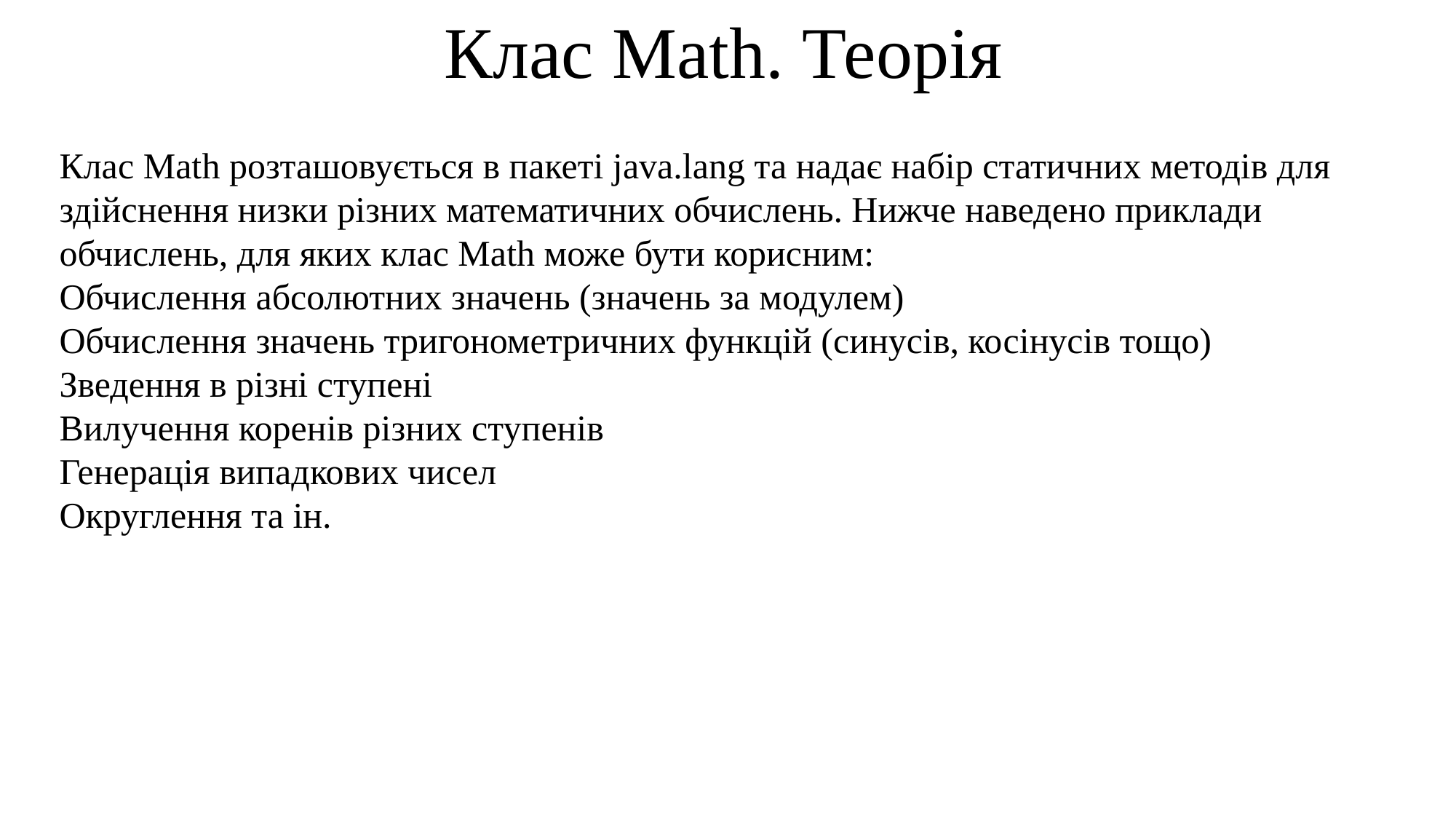

Клас Math. Теорія
Клас Math розташовується в пакеті java.lang та надає набір статичних методів для здійснення низки різних математичних обчислень. Нижче наведено приклади обчислень, для яких клас Math може бути корисним:
Обчислення абсолютних значень (значень за модулем)
Обчислення значень тригонометричних функцій (синусів, косінусів тощо)
Зведення в різні ступені
Вилучення коренів різних ступенів
Генерація випадкових чисел
Округлення та ін.